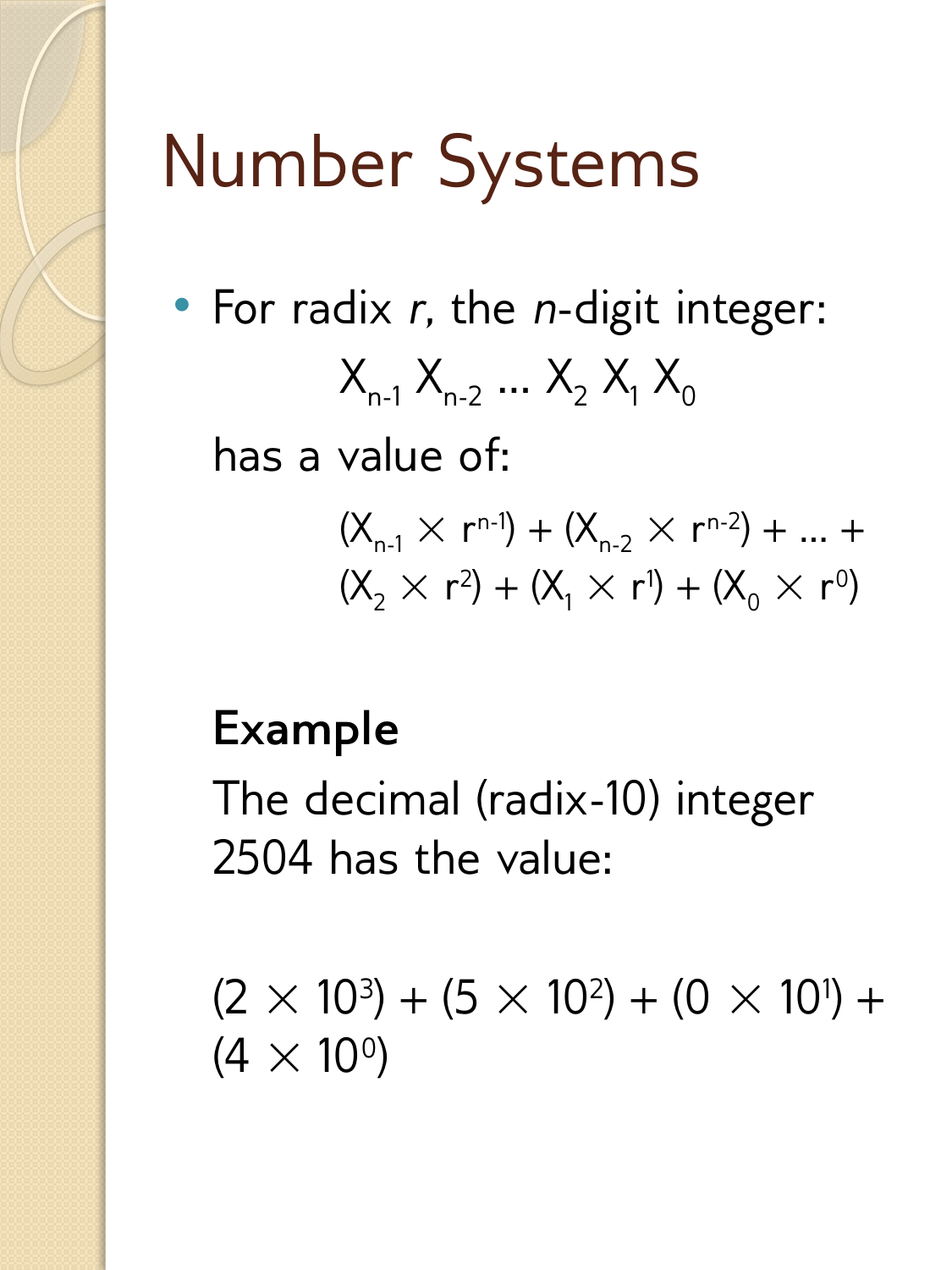

# Number Systems
For radix r, the n-digit integer:
		Xn-1 Xn-2 … X2 X1 X0
	has a value of:
		(Xn-1 × rn-1) + (Xn-2 × rn-2) + … +
	(X2 × r2) + (X1 × r1) + (X0 × r0)

	Example
	The decimal (radix-10) integer 2504 has the value:

	(2 × 103) + (5 × 102) + (0 × 101) +
(4 × 100)